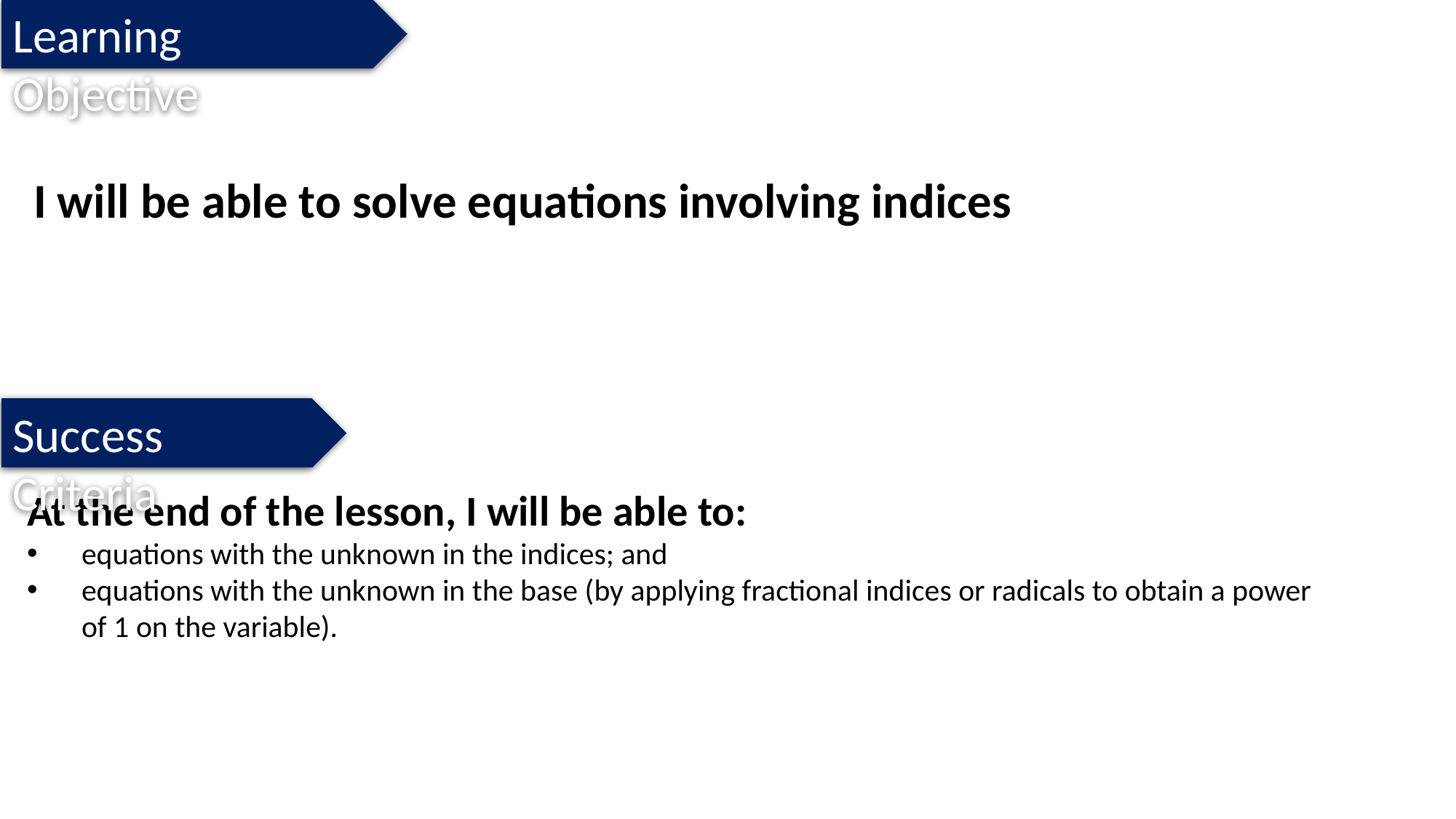

Learning Objective
I will be able to solve equations involving indices
Success Criteria
At the end of the lesson, I will be able to:
equations with the unknown in the indices; and
equations with the unknown in the base (by applying fractional indices or radicals to obtain a power of 1 on the variable).